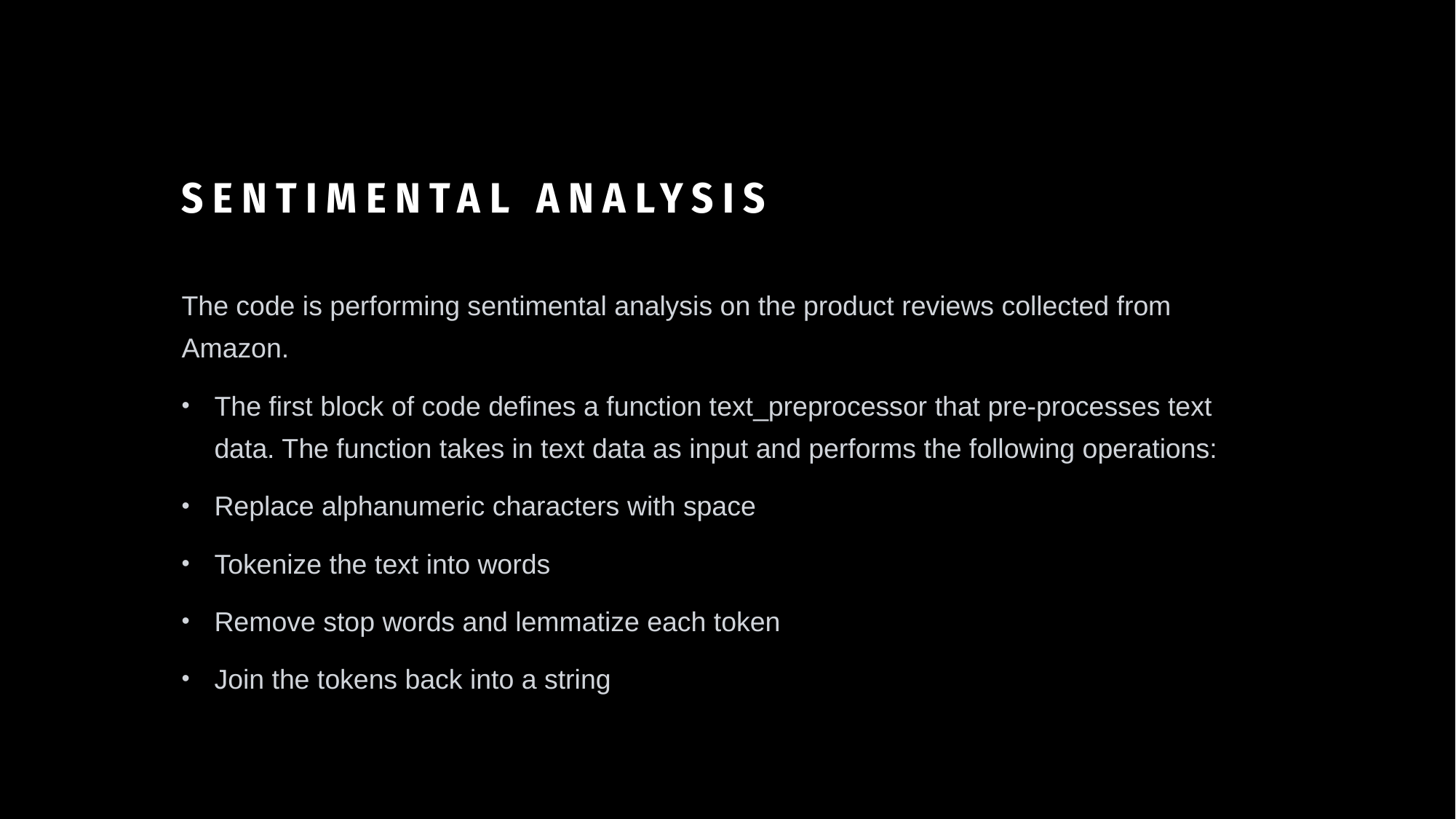

# SENTIMENTAL ANALYSIS
The code is performing sentimental analysis on the product reviews collected from Amazon.
The first block of code defines a function text_preprocessor that pre-processes text data. The function takes in text data as input and performs the following operations:
Replace alphanumeric characters with space
Tokenize the text into words
Remove stop words and lemmatize each token
Join the tokens back into a string